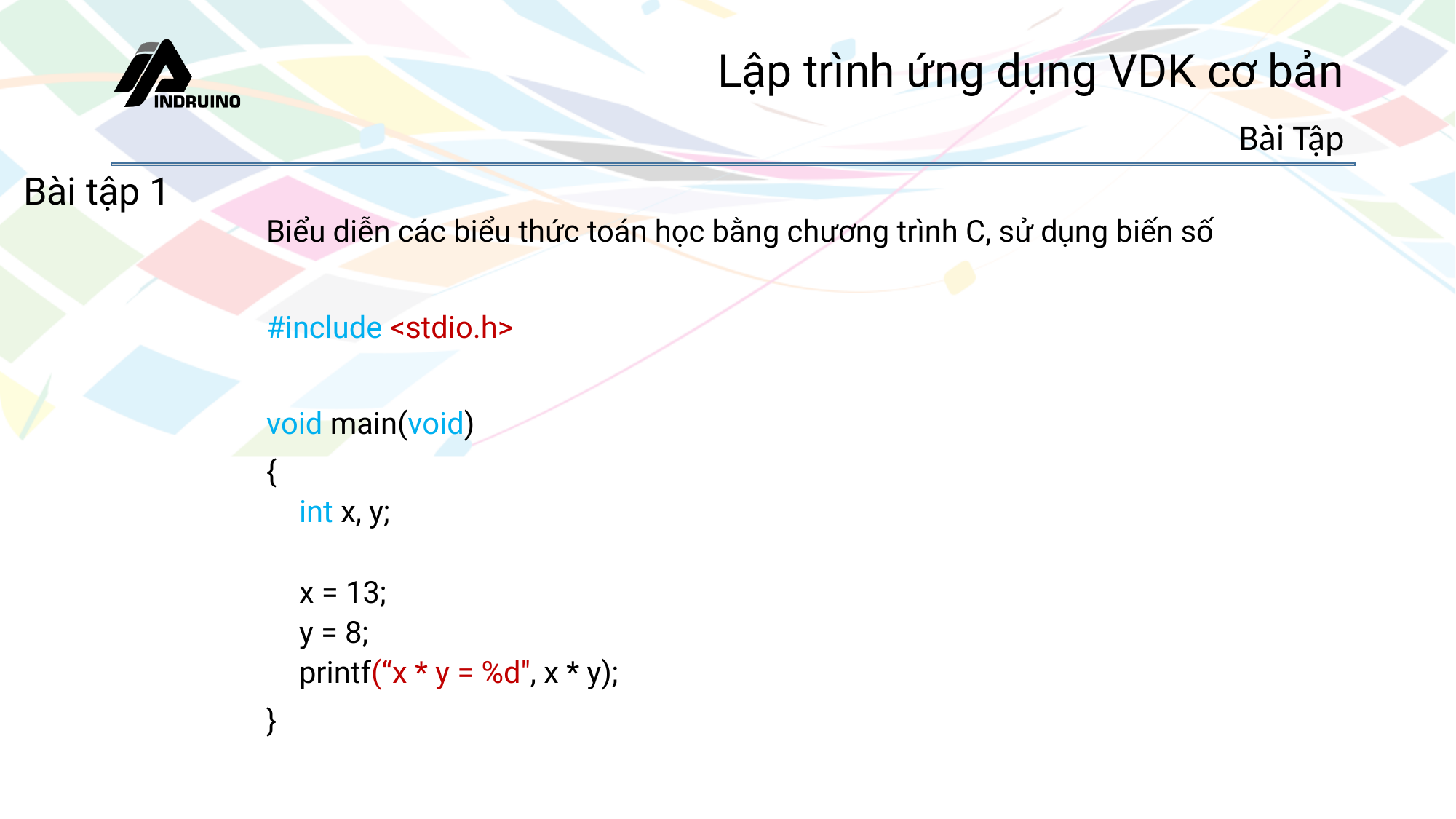

# Lập trình ứng dụng VDK cơ bản
Bài Tập
Bài tập 1
Biểu diễn các biểu thức toán học bằng chương trình C, sử dụng biến số

#include <stdio.h>

void main(void)
{
int x, y;

x = 13;
y = 8;
printf(“x * y = %d", x * y);
}